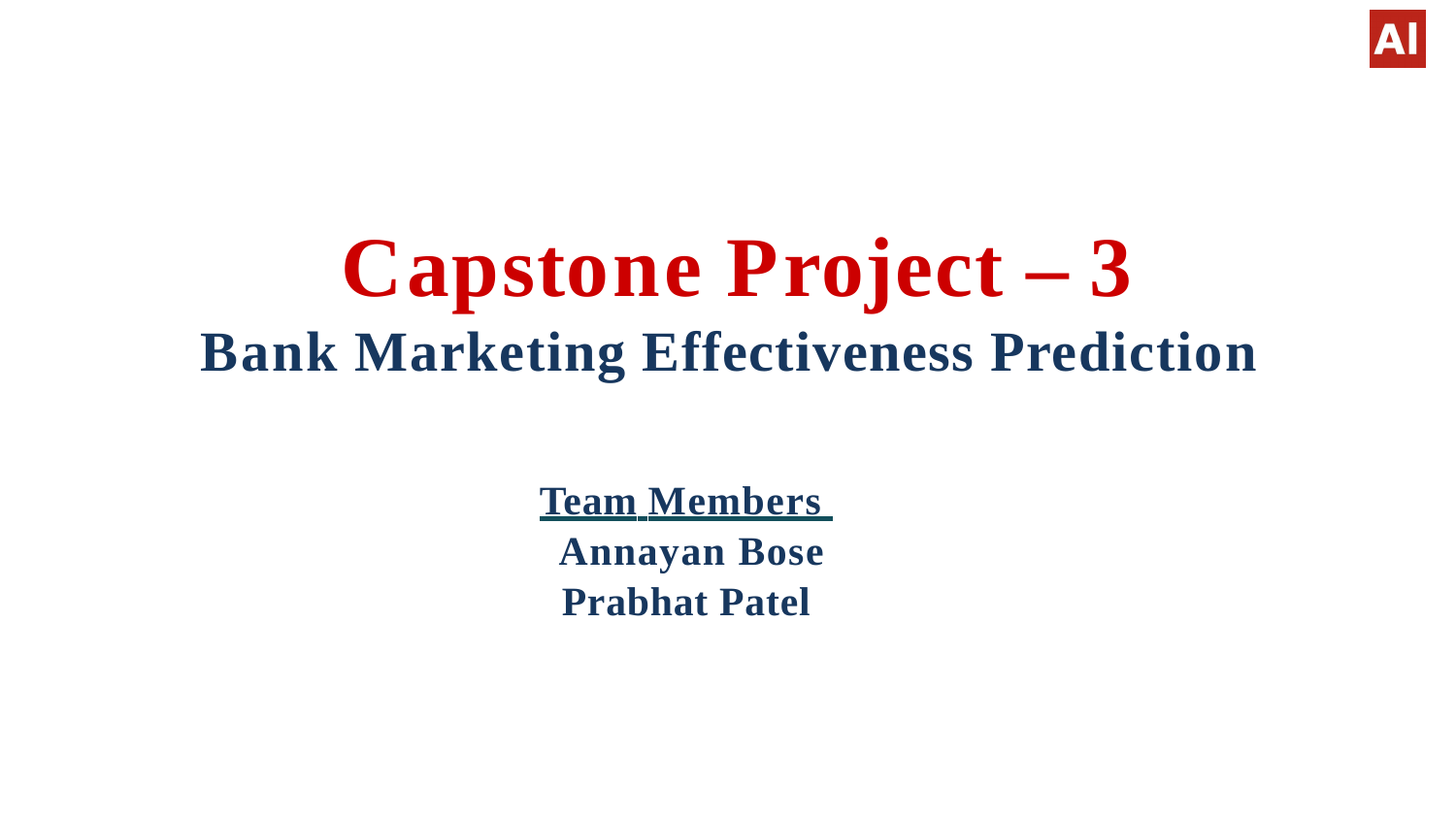

Capstone Project – 3
Bank Marketing Effectiveness Prediction
Team Members
 Annayan Bose
Prabhat Patel